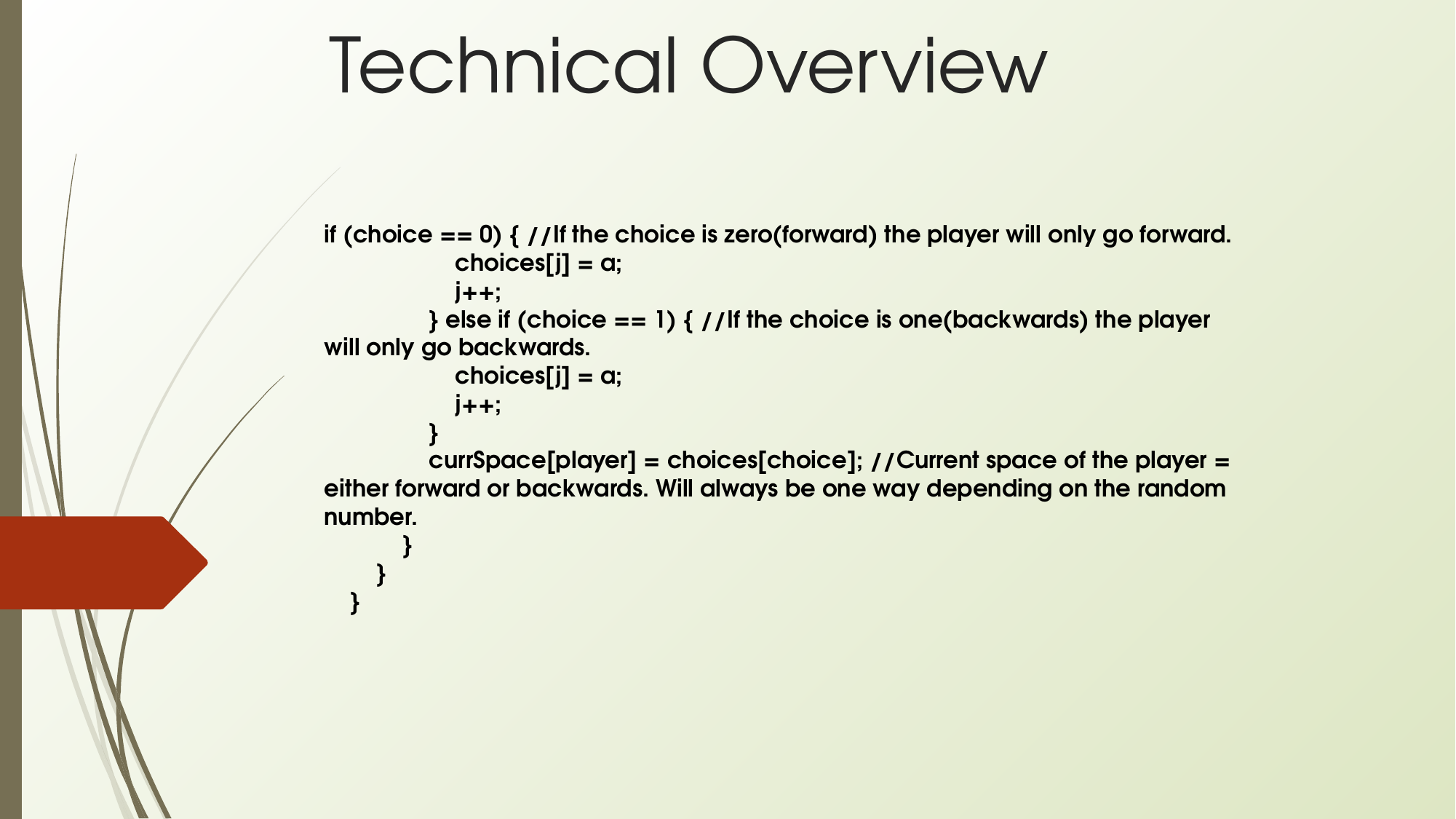

# Technical Overview
if (choice == 0) { //If the choice is zero(forward) the player will only go forward.
                    choices[j] = a;
                    j++;
                } else if (choice == 1) { //If the choice is one(backwards) the player will only go backwards.
                    choices[j] = a;
                    j++;
                }
                currSpace[player] = choices[choice]; //Current space of the player = either forward or backwards. Will always be one way depending on the random number.
            }
        }
    }